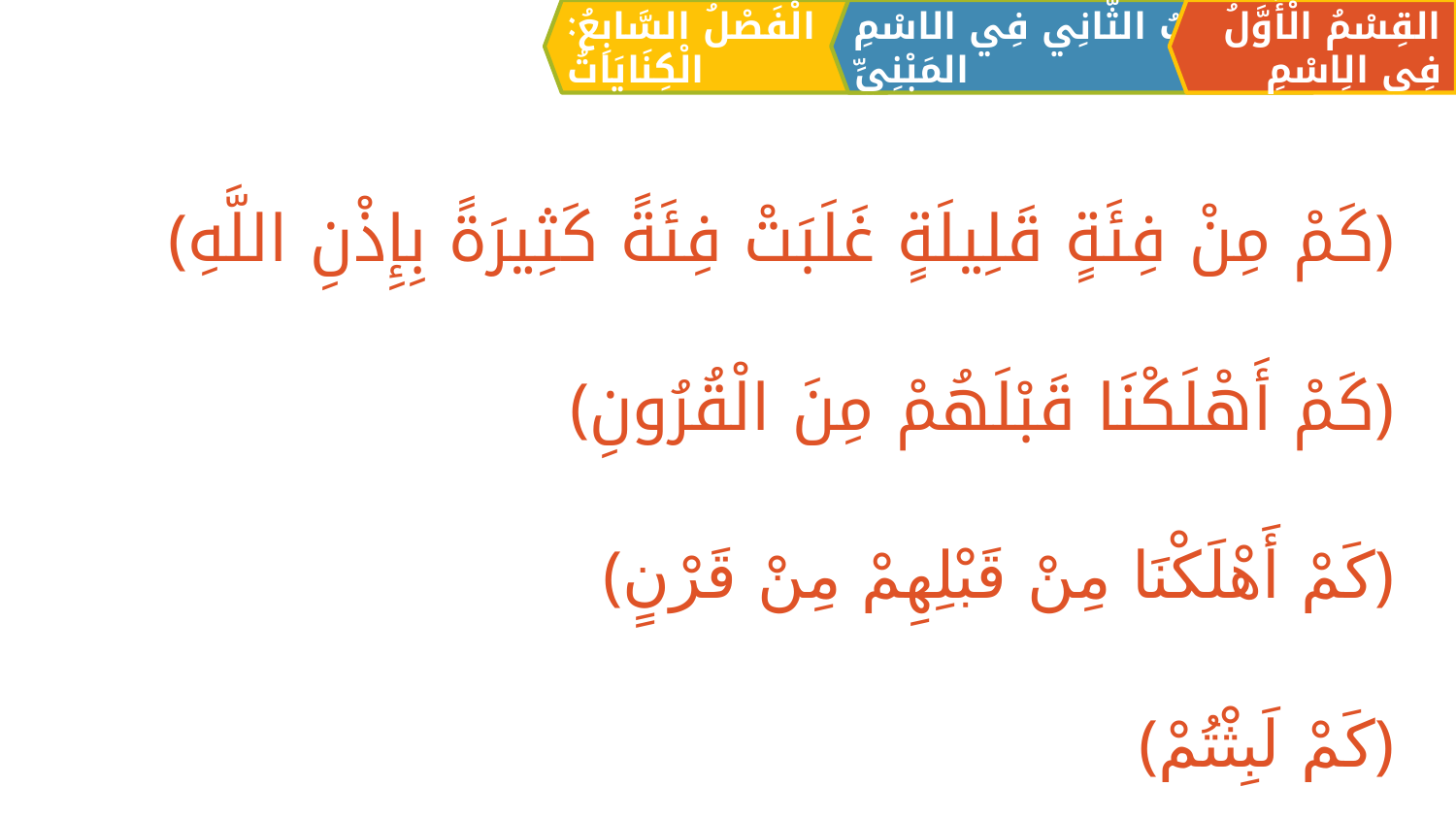

الْفَصْلُ السَّابِعُ: الْكِنَايَاتُ
القِسْمُ الْأَوَّلُ فِي الِاسْمِ
اَلبَابُ الثَّانِي فِي الاسْمِ المَبْنِيِّ
﴿كَمْ مِنْ فِئَةٍ قَلِيلَةٍ غَلَبَتْ فِئَةً كَثِيرَةً بِإِذْنِ اللَّهِ﴾
﴿كَمْ أَهْلَكْنَا قَبْلَهُمْ مِنَ الْقُرُونِ﴾
﴿كَمْ أَهْلَكْنَا مِنْ قَبْلِهِمْ مِنْ قَرْنٍ﴾
﴿كَمْ لَبِثْتُمْ﴾